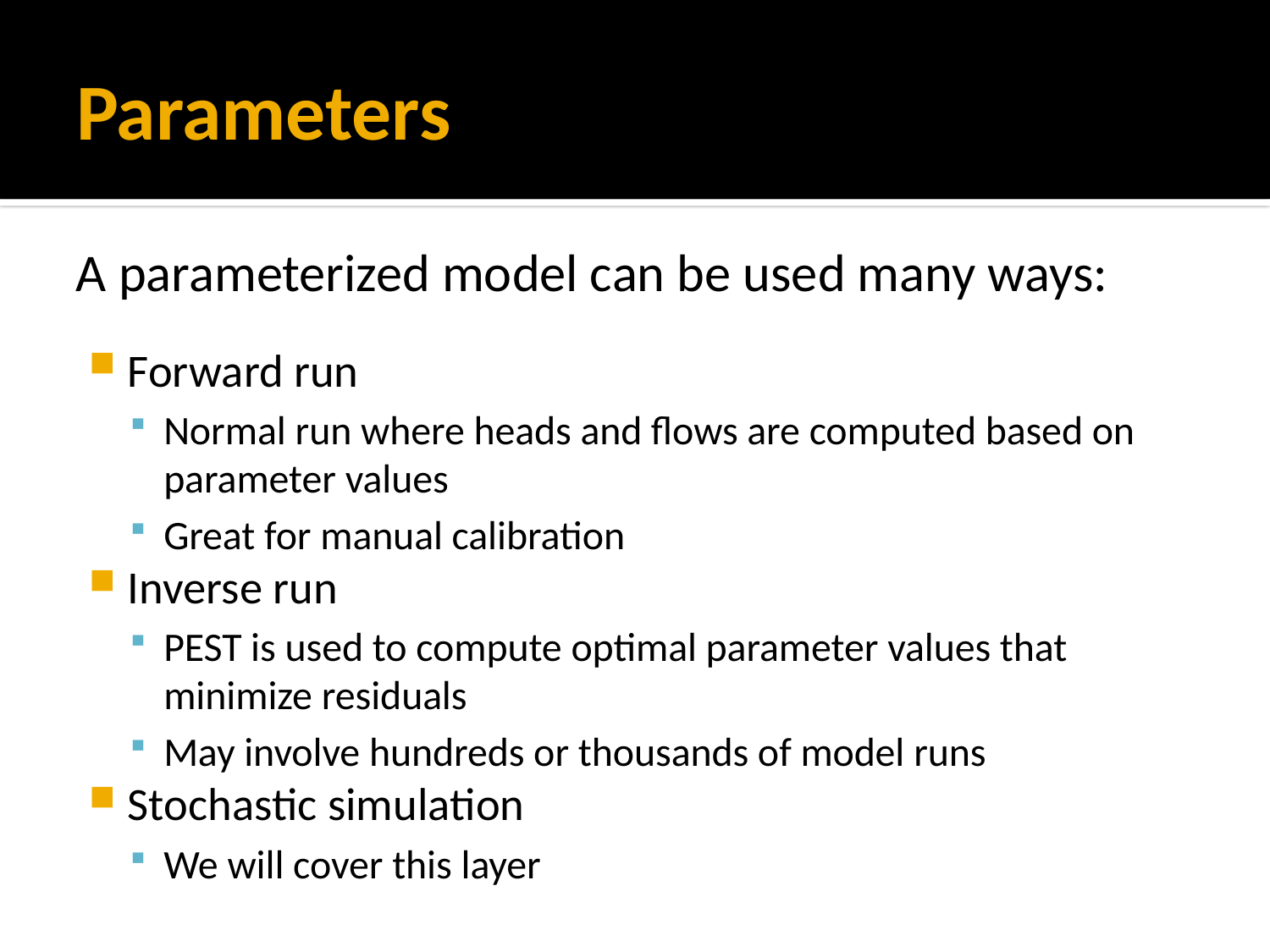

# Parameters
A parameterized model can be used many ways:
Forward run
Normal run where heads and flows are computed based on parameter values
Great for manual calibration
Inverse run
PEST is used to compute optimal parameter values that minimize residuals
May involve hundreds or thousands of model runs
Stochastic simulation
We will cover this layer